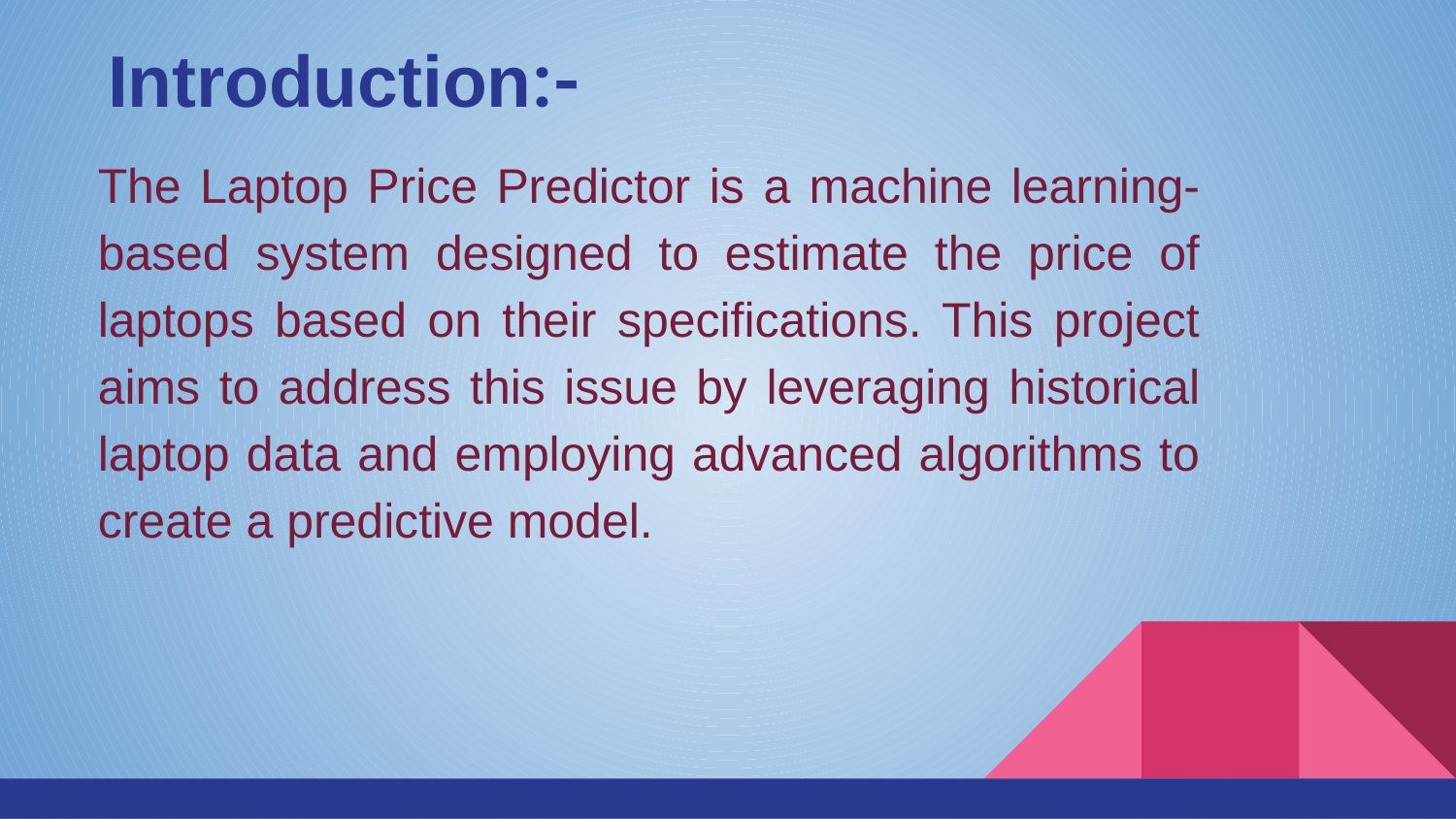

# Introduction:-
The Laptop Price Predictor is a machine learning-based system designed to estimate the price of laptops based on their specifications. This project aims to address this issue by leveraging historical laptop data and employing advanced algorithms to create a predictive model.